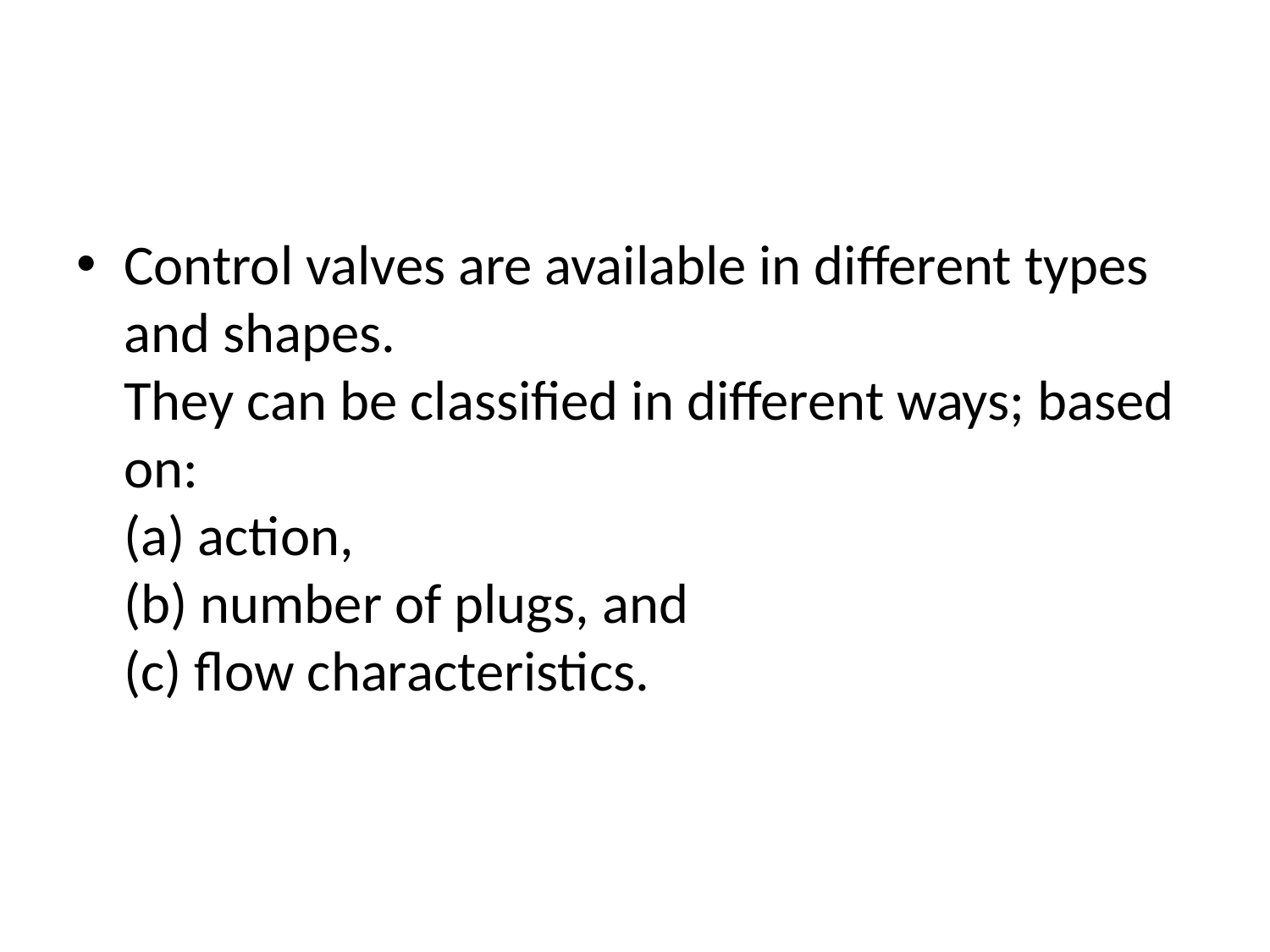

#
Control valves are available in different types and shapes.
They can be classified in different ways; based on:
(a) action,
(b) number of plugs, and
(c) flow characteristics.